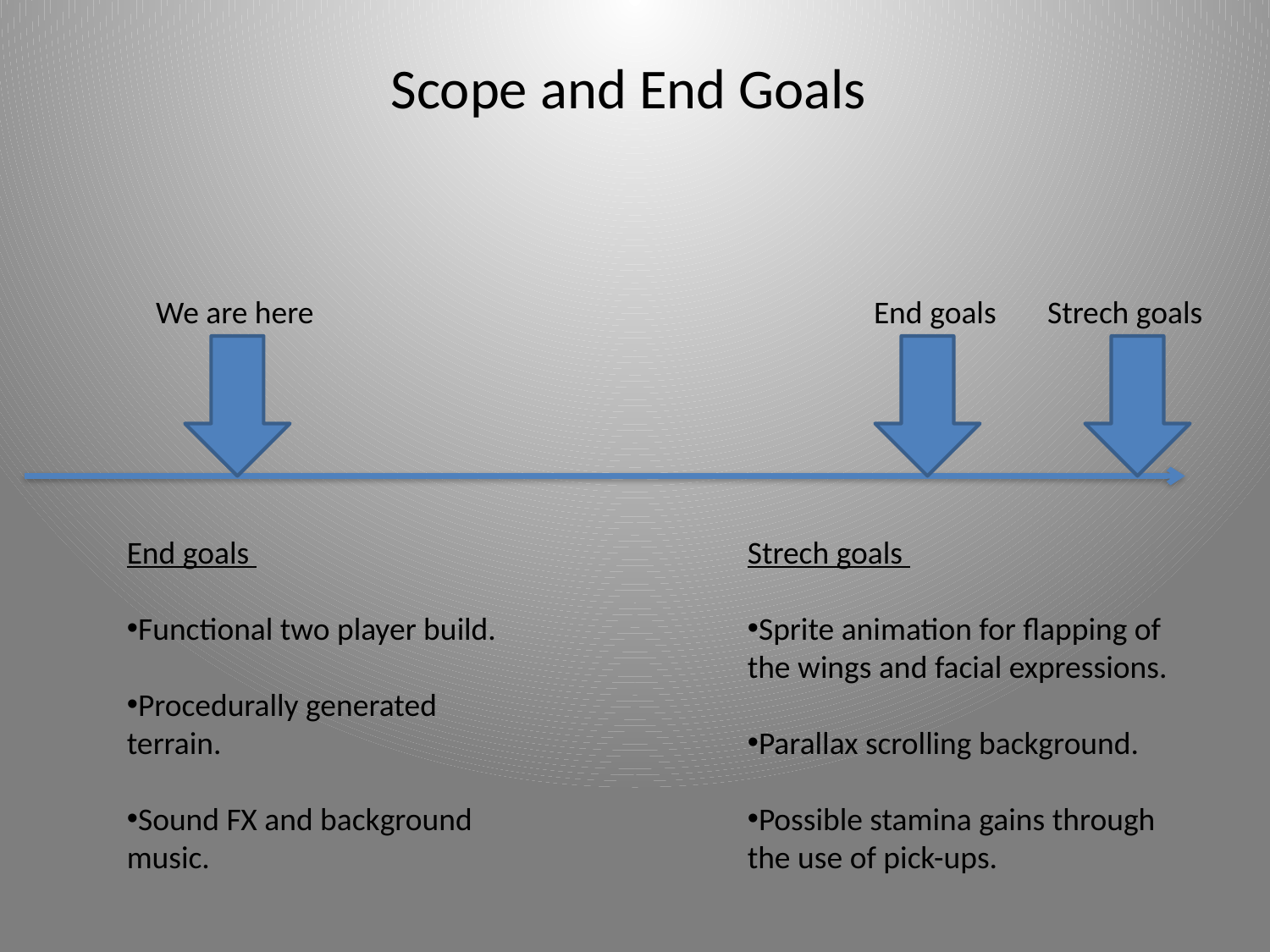

Scope and End Goals
We are here
End goals
Strech goals

End goals

Functional two player build.

Procedurally generated terrain.

Sound FX and background music.

Strech goals

Sprite animation for flapping of the wings and facial expressions.

Parallax scrolling background.
Possible stamina gains through the use of pick-ups.